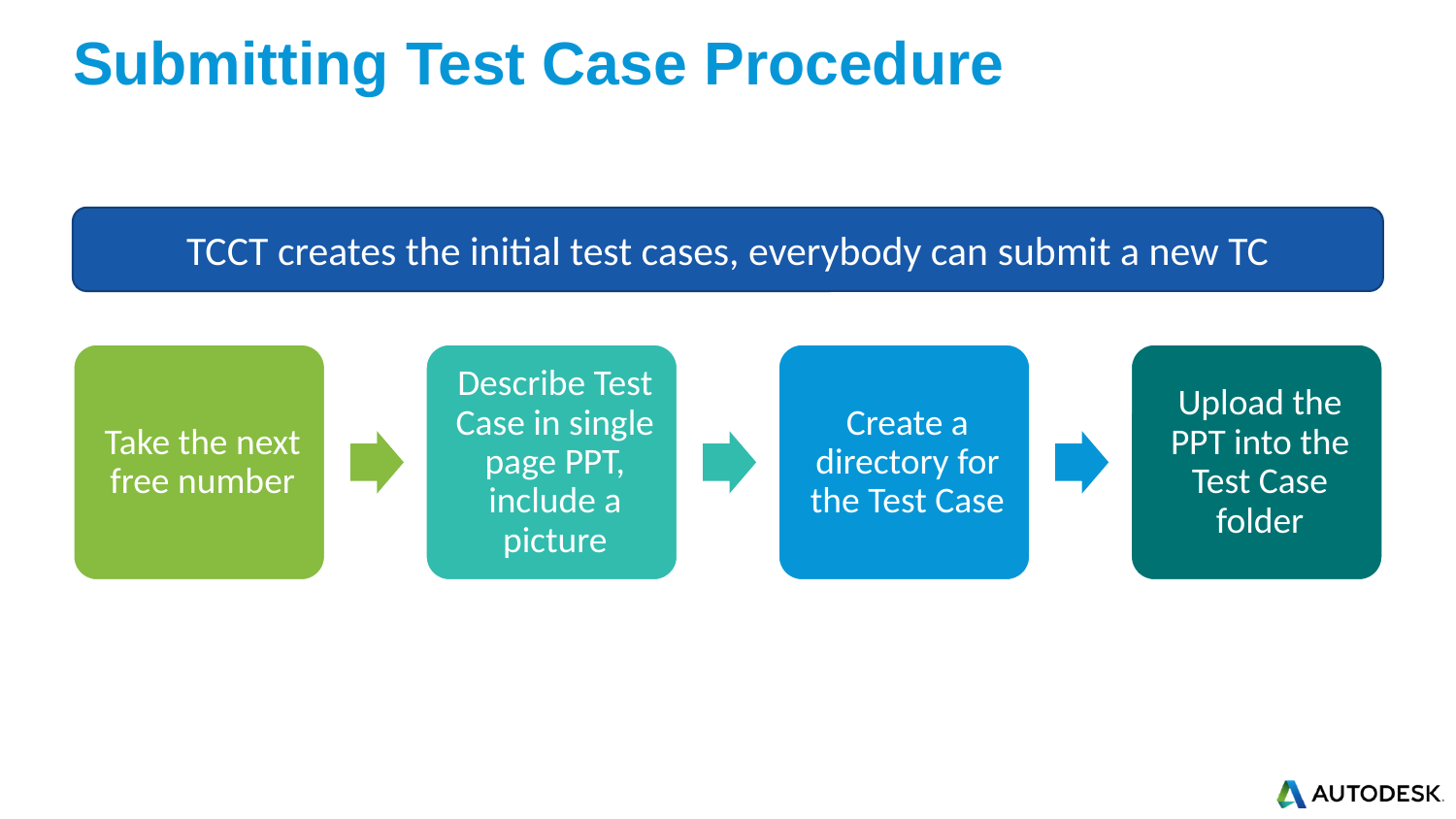

# Submitting Test Case Procedure
Take the next free number

Describe Test Case in single page PPT, include a picture

Create a directory for the Test Case

Upload the PPT into the Test Case folder
TCCT creates the initial test cases, everybody can submit a new TC